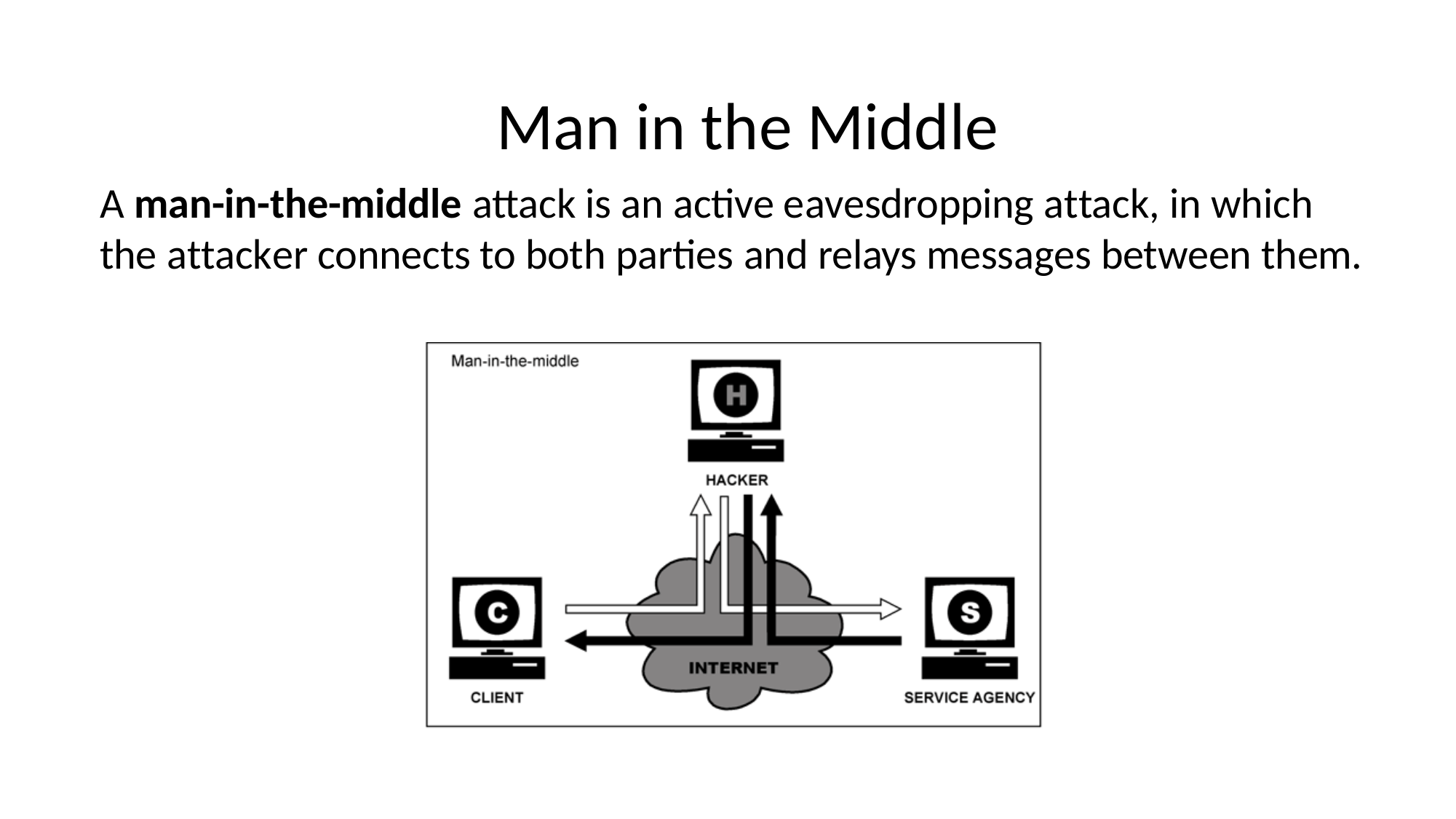

# Man in the Middle
A man-in-the-middle attack is an active eavesdropping attack, in which the attacker connects to both parties and relays messages between them.